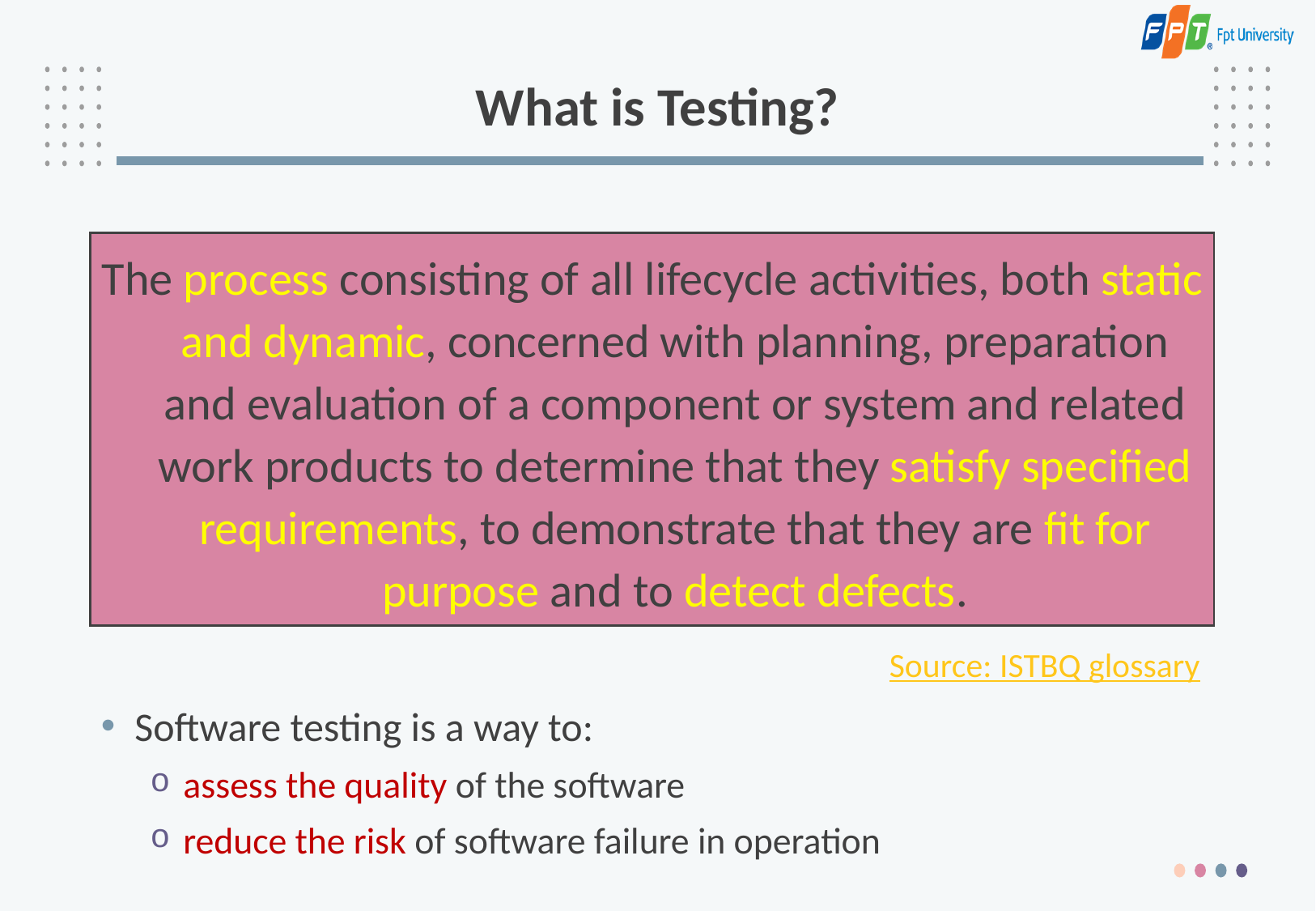

# What is Testing?
The process consisting of all lifecycle activities, both static and dynamic, concerned with planning, preparation and evaluation of a component or system and related work products to determine that they satisfy specified requirements, to demonstrate that they are fit for purpose and to detect defects.
Source: ISTBQ glossary
 Software testing is a way to:
 assess the quality of the software
 reduce the risk of software failure in operation